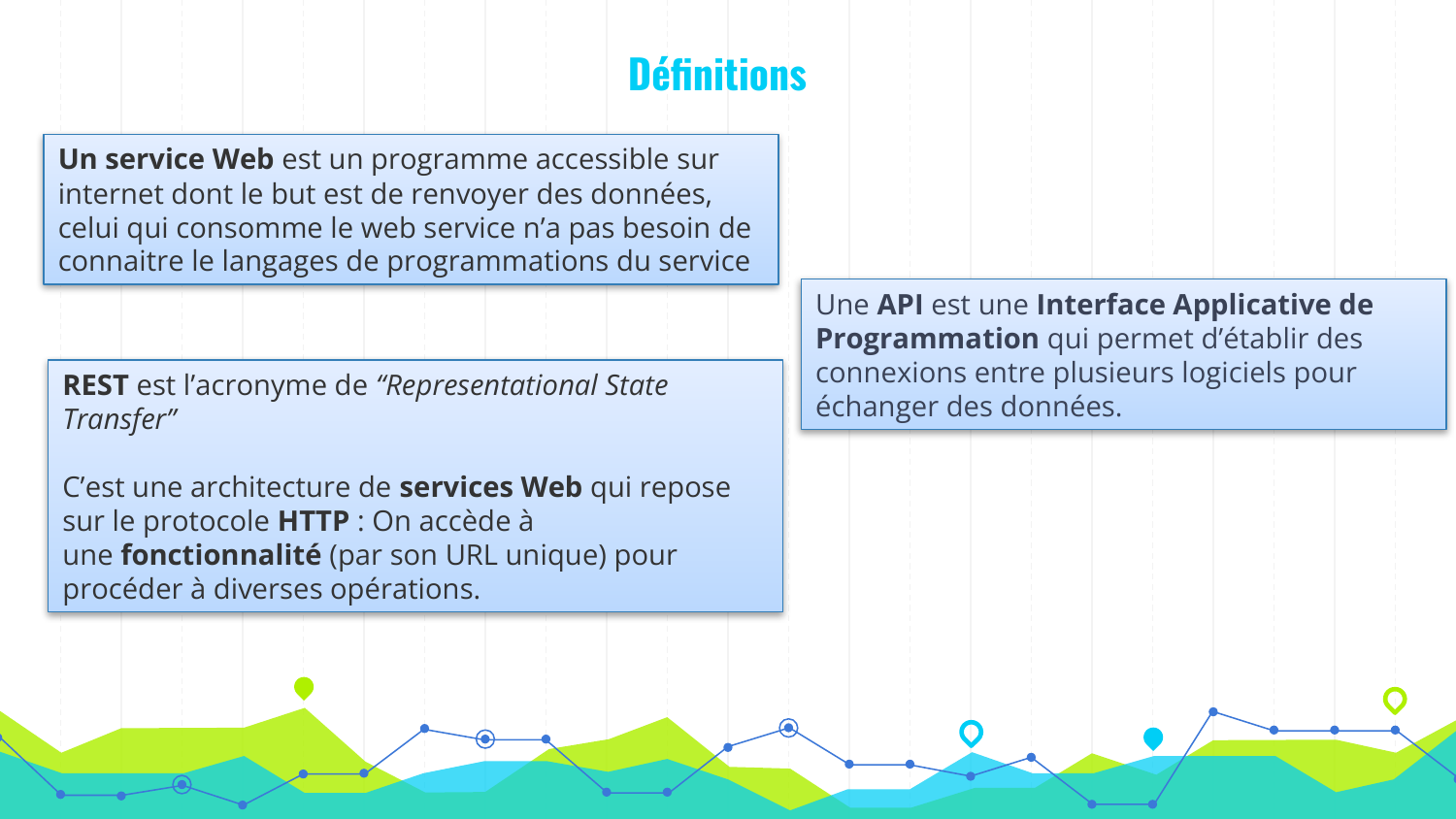

# Définitions

Un service Web est un programme accessible sur internet dont le but est de renvoyer des données, celui qui consomme le web service n’a pas besoin de connaitre le langages de programmations du service
Une API est une Interface Applicative de Programmation qui permet d’établir des connexions entre plusieurs logiciels pour échanger des données.
REST est l’acronyme de “Representational State Transfer”

C’est une architecture de services Web qui repose sur le protocole HTTP : On accède à une fonctionnalité (par son URL unique) pour procéder à diverses opérations.